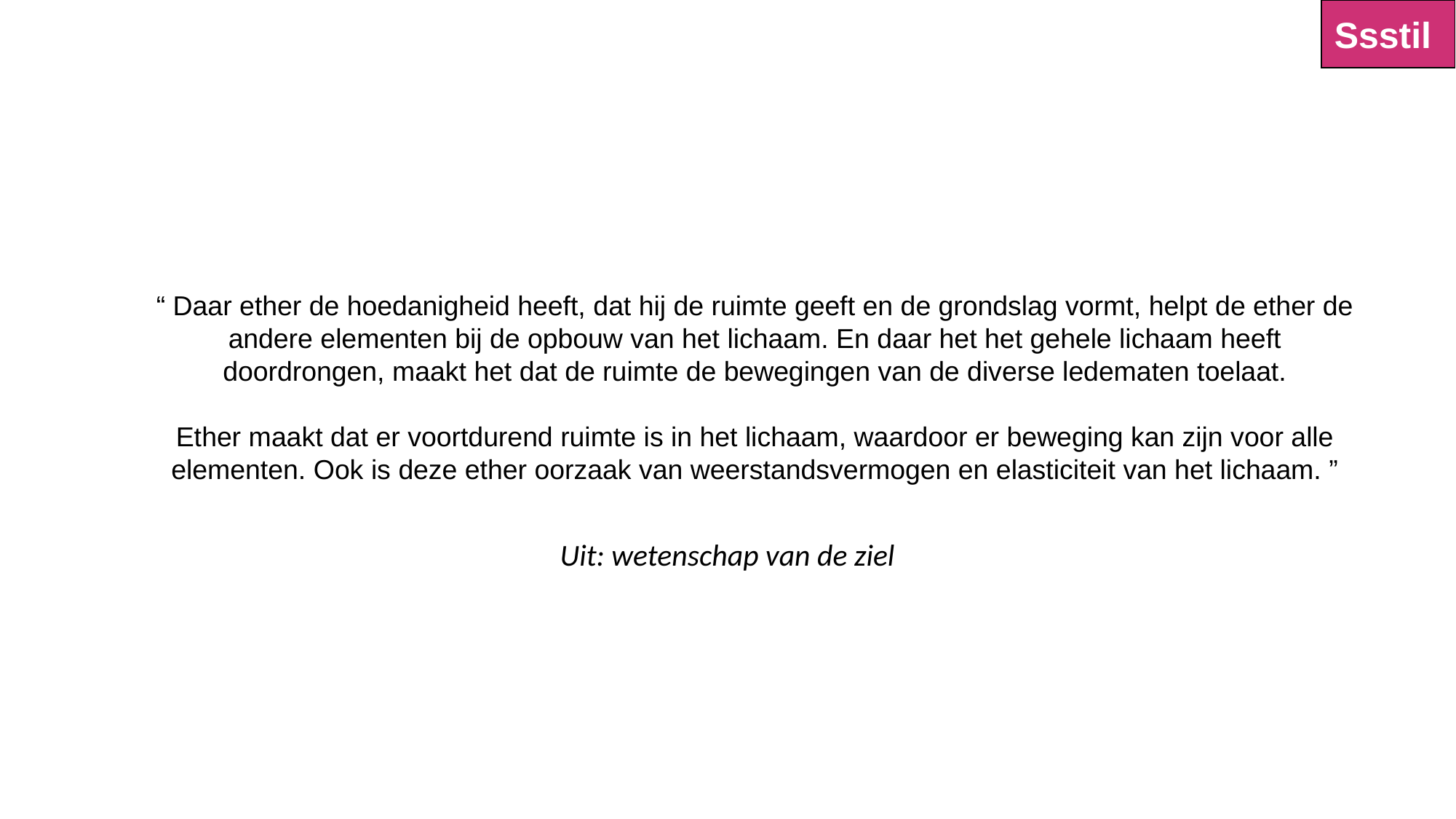

Ssstil
“ Daar ether de hoedanigheid heeft, dat hij de ruimte geeft en de grondslag vormt, helpt de ether de andere elementen bij de opbouw van het lichaam. En daar het het gehele lichaam heeft doordrongen, maakt het dat de ruimte de bewegingen van de diverse ledematen toelaat.

Ether maakt dat er voortdurend ruimte is in het lichaam, waardoor er beweging kan zijn voor alle elementen. Ook is deze ether oorzaak van weerstandsvermogen en elasticiteit van het lichaam. ”

Uit: wetenschap van de ziel